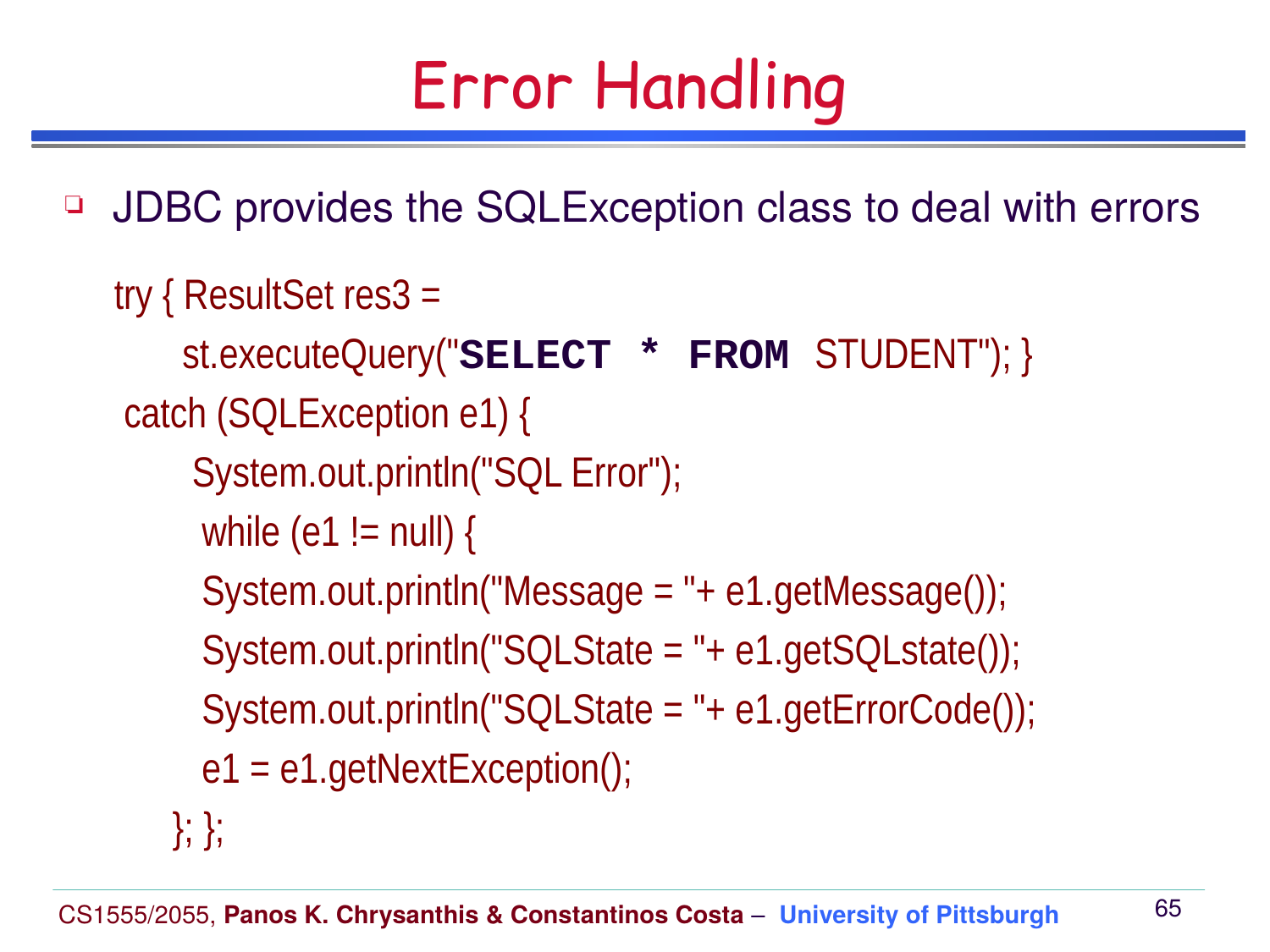

# Error Handling
JDBC provides the SQLException class to deal with errors

     try { ResultSet res3 =
            st.executeQuery("SELECT * FROM STUDENT"); }
      catch (SQLException e1) {
             System.out.println("SQL Error");
              while (e1 != null) {
              System.out.println("Message = "+ e1.getMessage());
              System.out.println("SQLState = "+ e1.getSQLstate());
              System.out.println("SQLState = "+ e1.getErrorCode());
              e1 = e1.getNextException();
           }; };